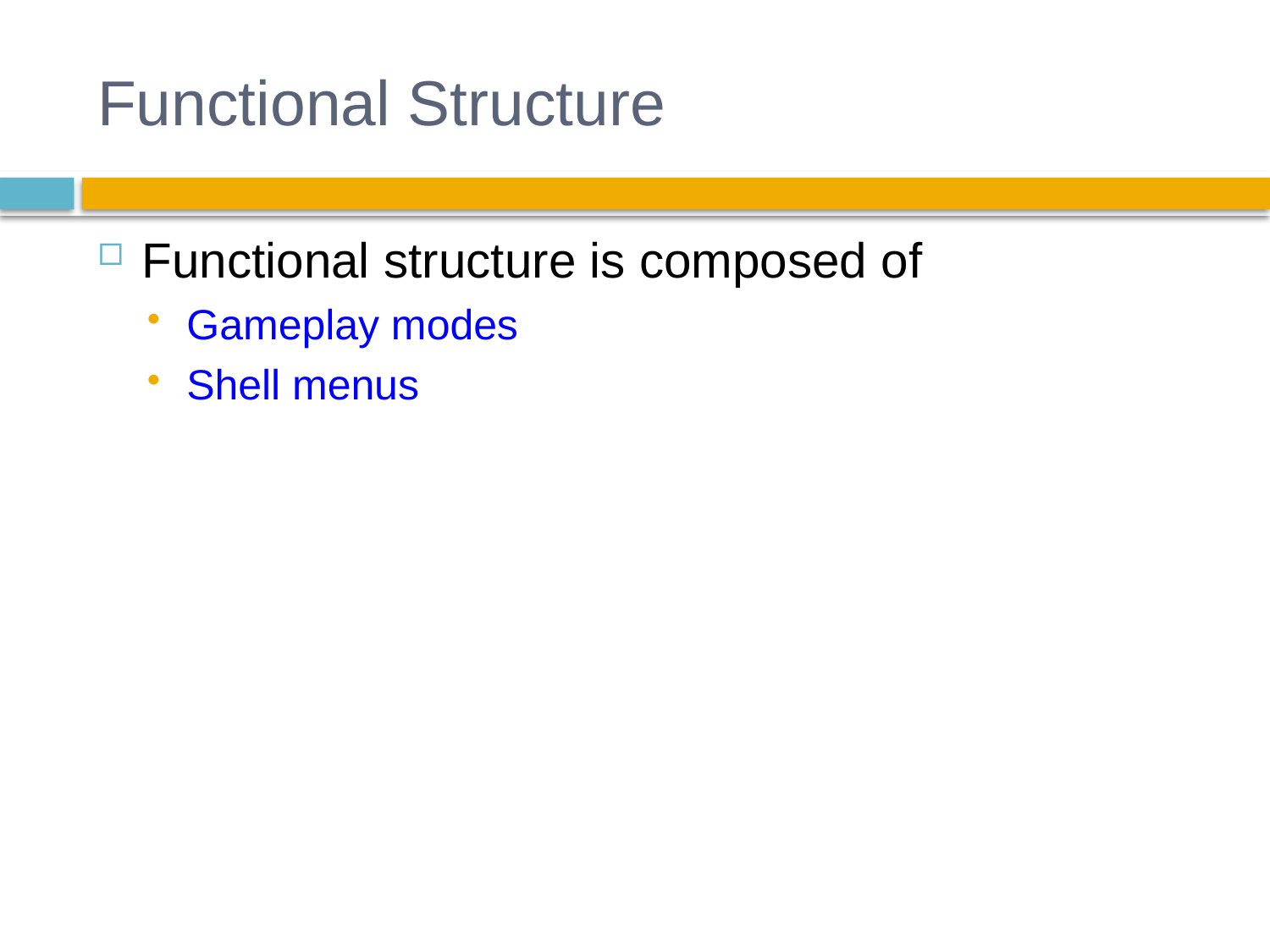

# Functional Structure
Functional structure is composed of
Gameplay modes
Shell menus